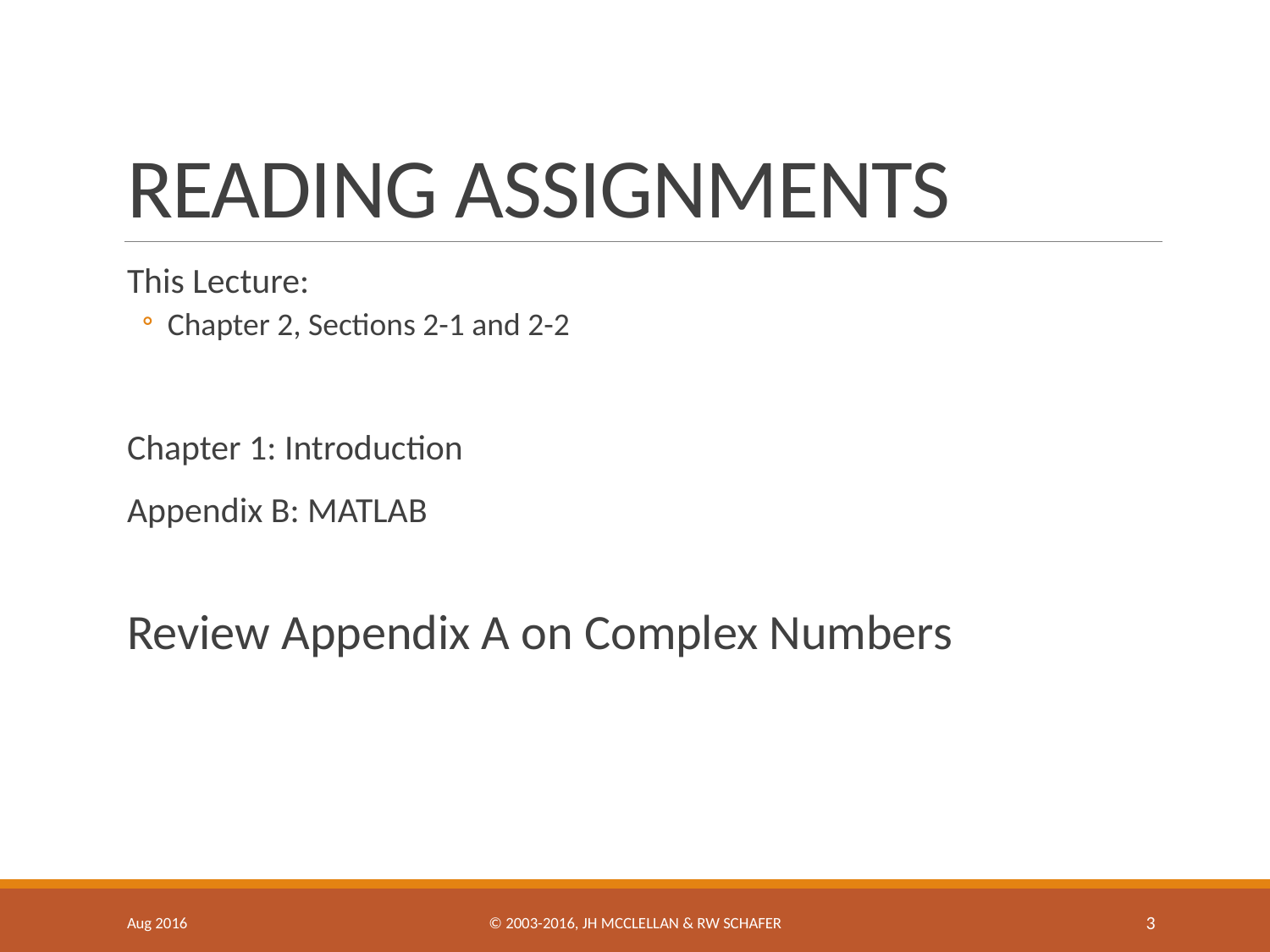

# READING ASSIGNMENTS
This Lecture:
Chapter 2, Sections 2-1 and 2-2

Chapter 1: Introduction
Appendix B: MATLAB

Review Appendix A on Complex Numbers

Aug 2016
© 2003-2016, JH McClellan & RW Schafer
3